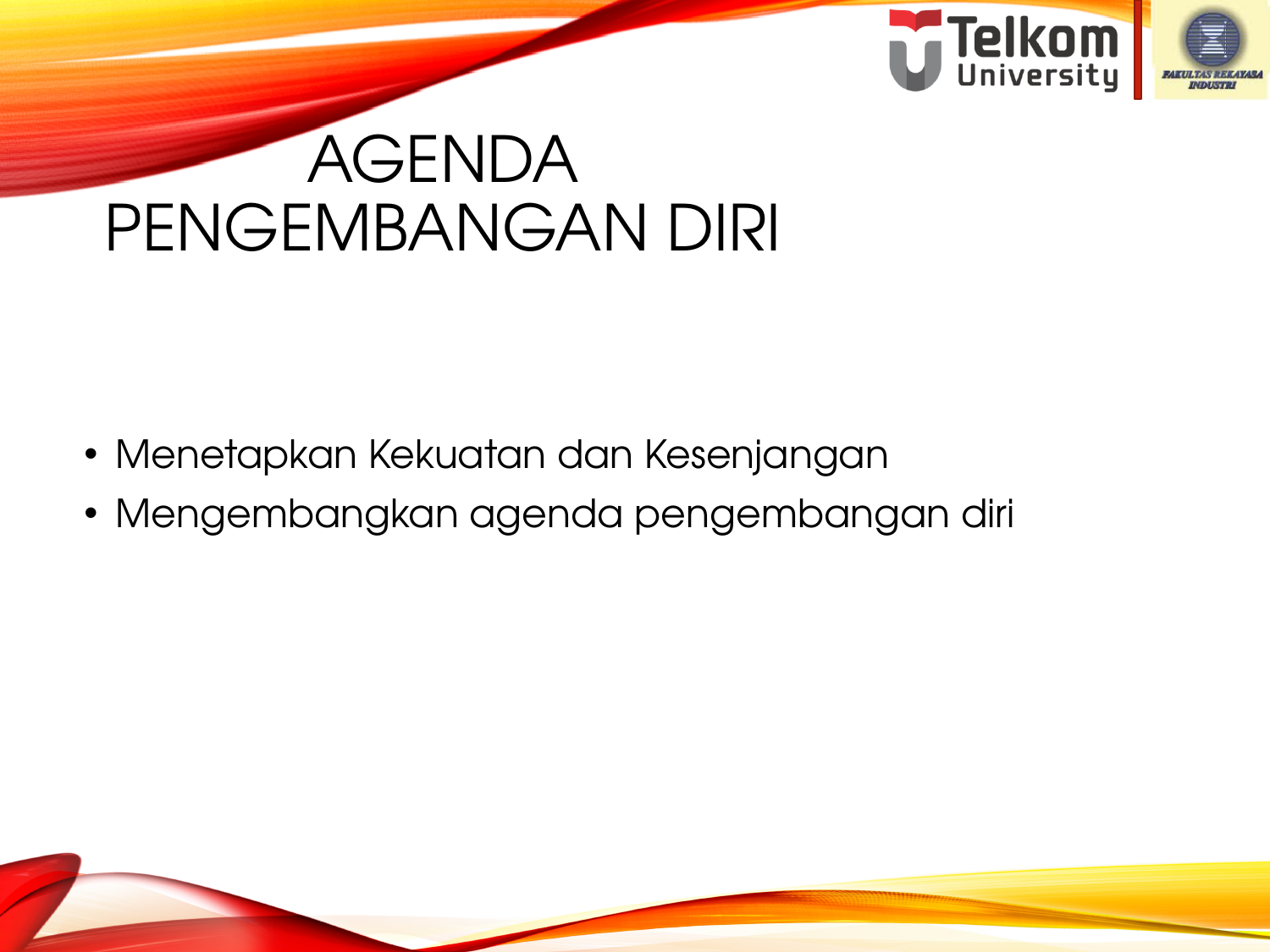

# AGENDA PENGEMBANGAN DIRI

Menetapkan Kekuatan dan Kesenjangan
Mengembangkan agenda pengembangan diri